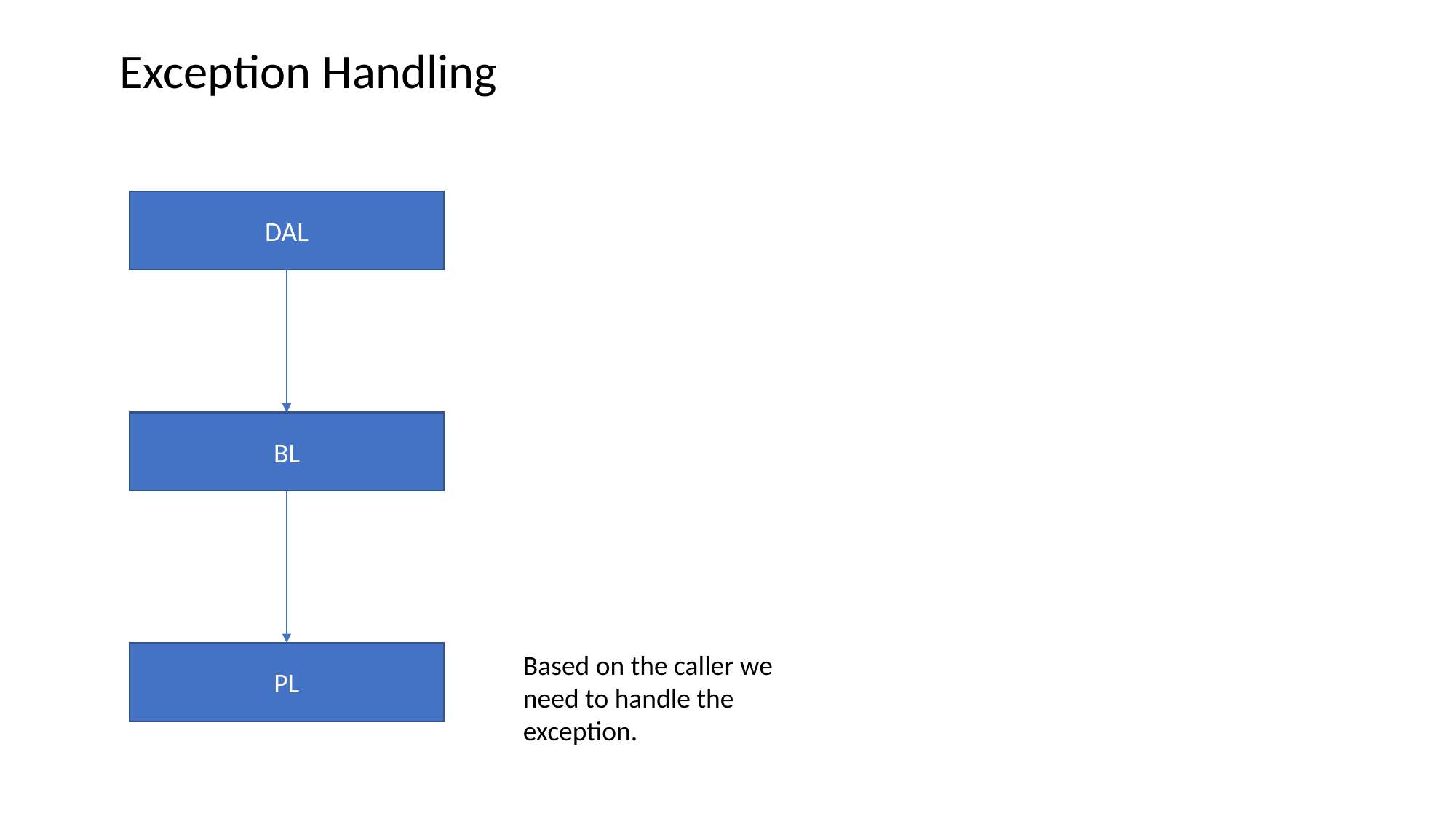

Exception Handling
DAL
BL
PL
Based on the caller we need to handle the exception.